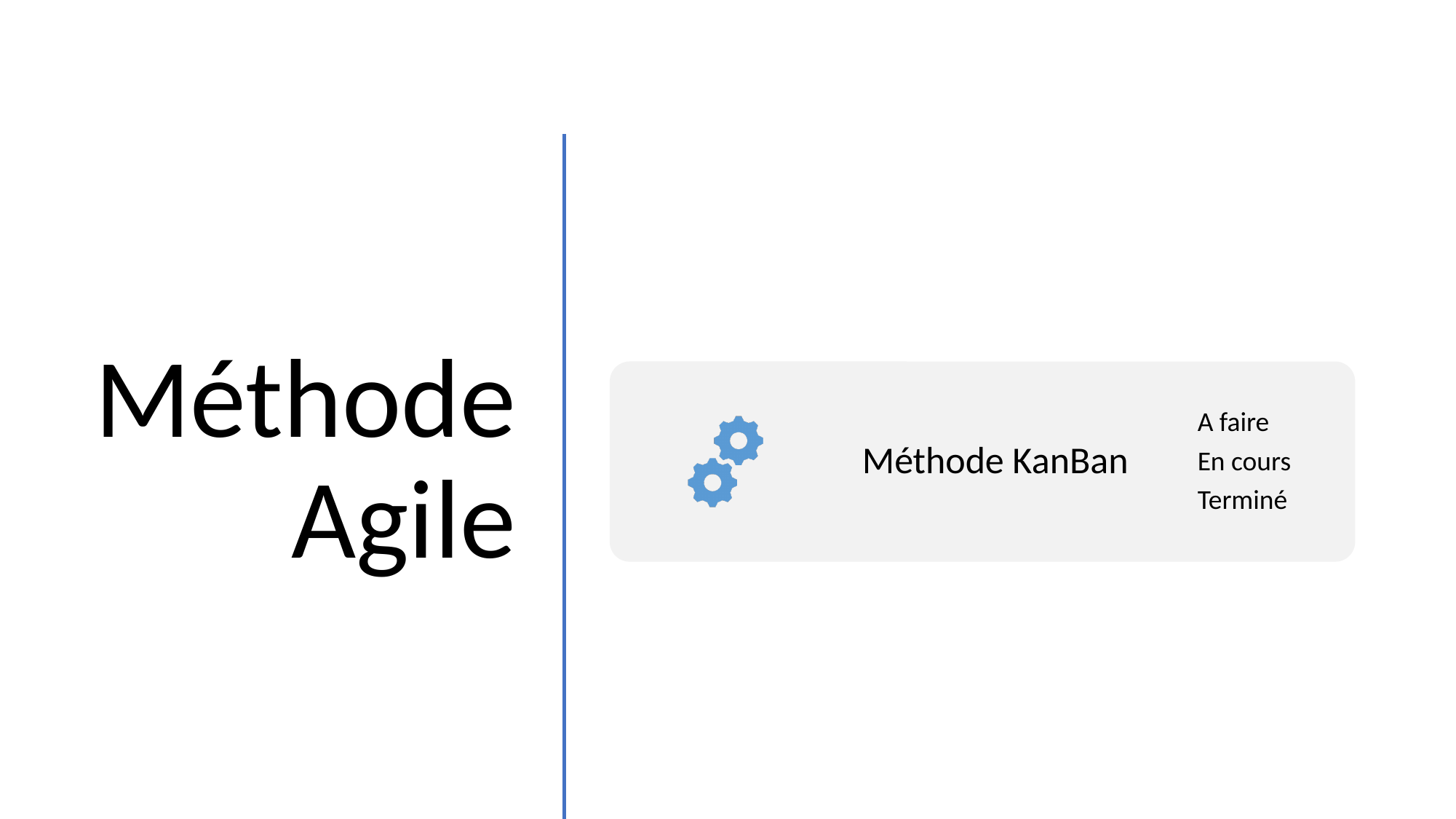

# Méthode Agile
Méthode KanBan
A faire
En cours
Terminé